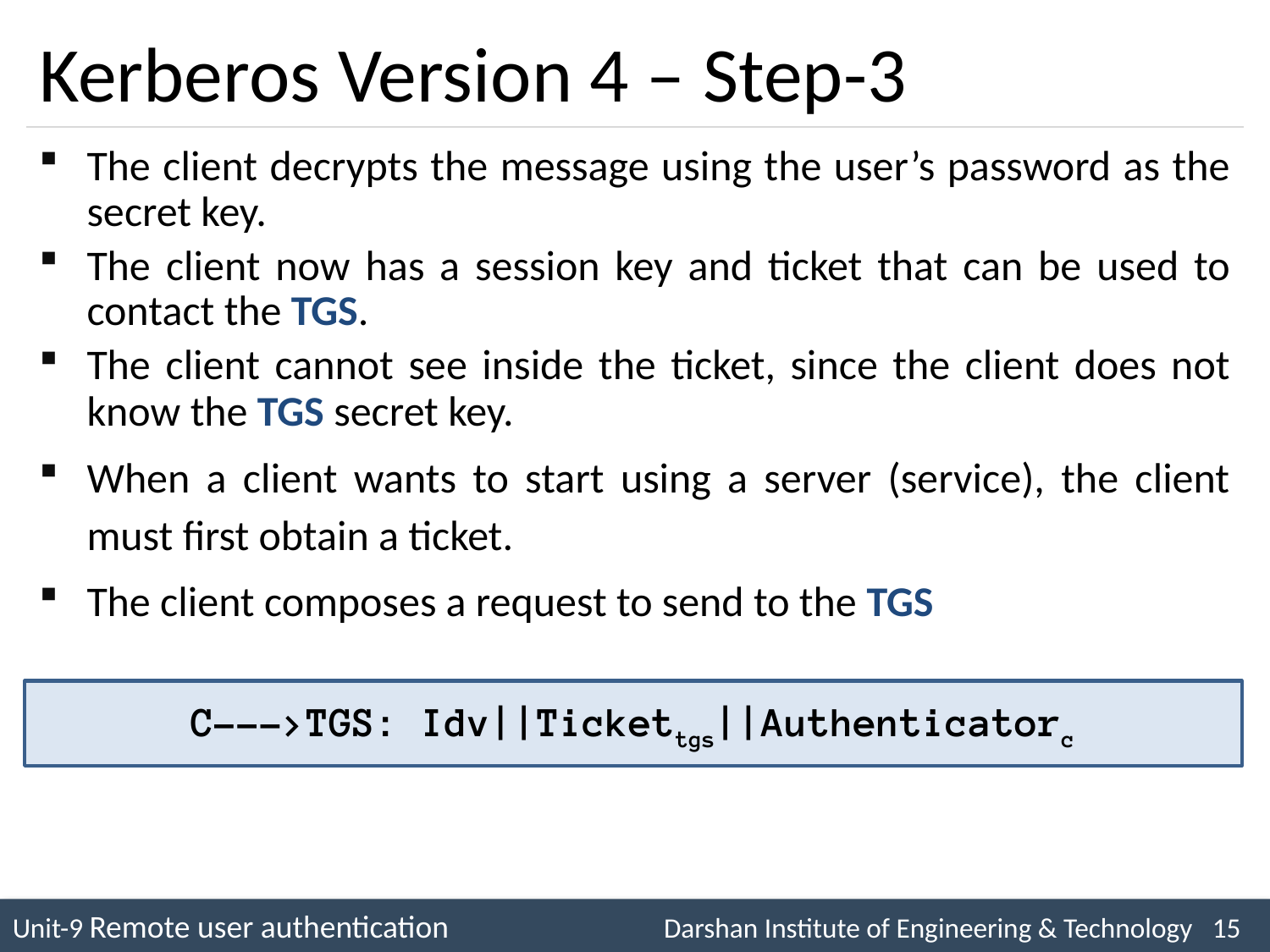

# Kerberos Version 4 – Step-3
The client decrypts the message using the user’s password as the secret key.
The client now has a session key and ticket that can be used to contact the TGS.
The client cannot see inside the ticket, since the client does not know the TGS secret key.
When a client wants to start using a server (service), the client must first obtain a ticket.
The client composes a request to send to the TGS

C--->TGS: Idv||Tickettgs||Authenticatorc